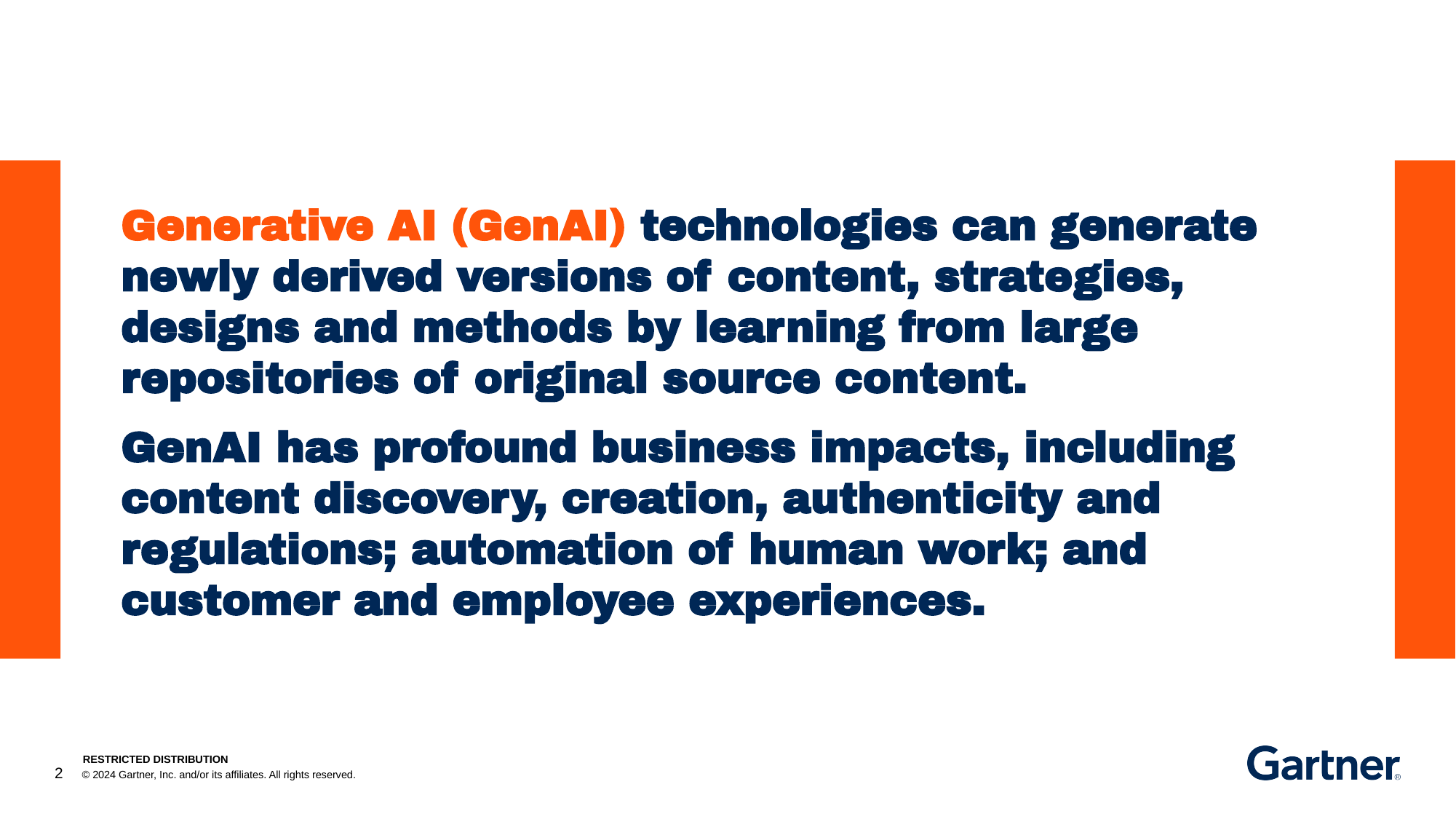

Generative AI (GenAI) technologies can generate newly derived versions of content, strategies, designs and methods by learning from large repositories of original source content.
GenAI has profound business impacts, including content discovery, creation, authenticity and regulations; automation of human work; and customer and employee experiences.